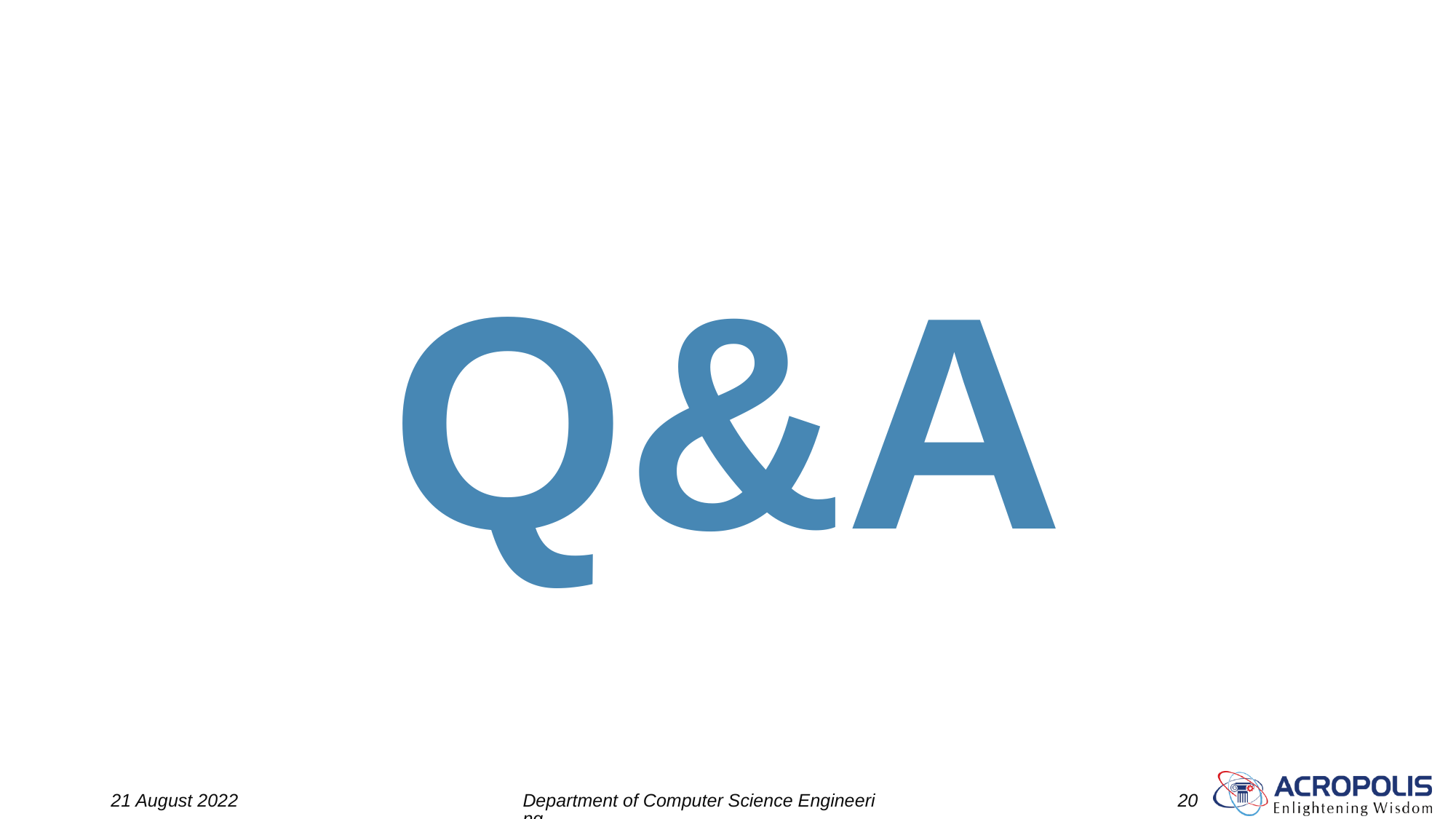

Q&A
21 August 2022
Department of Computer Science Engineering
20